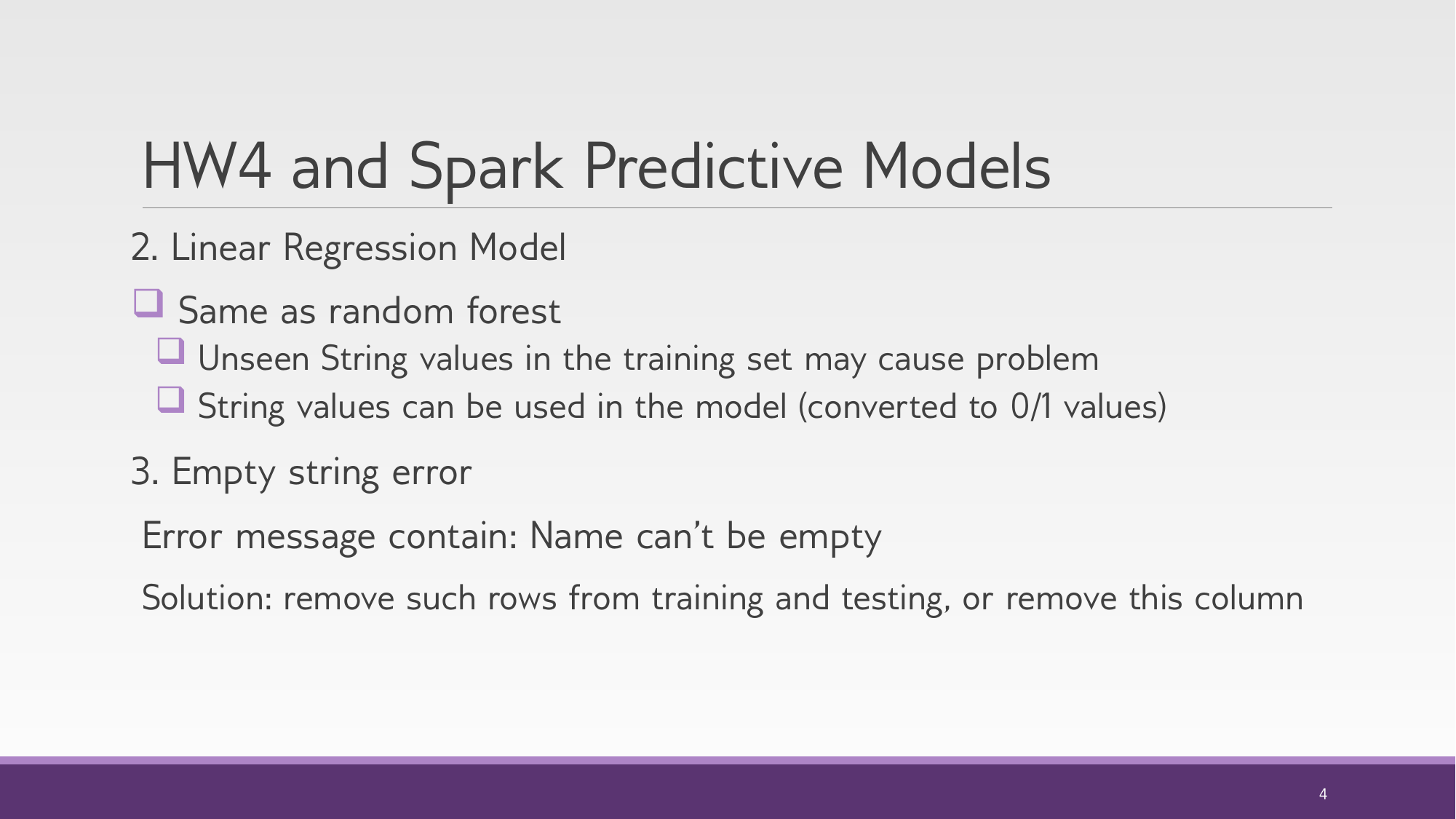

# HW4 and Spark Predictive Models
2. Linear Regression Model
 Same as random forest
 Unseen String values in the training set may cause problem
 String values can be used in the model (converted to 0/1 values)
3. Empty string error
Error message contain: Name can’t be empty
Solution: remove such rows from training and testing, or remove this column

4